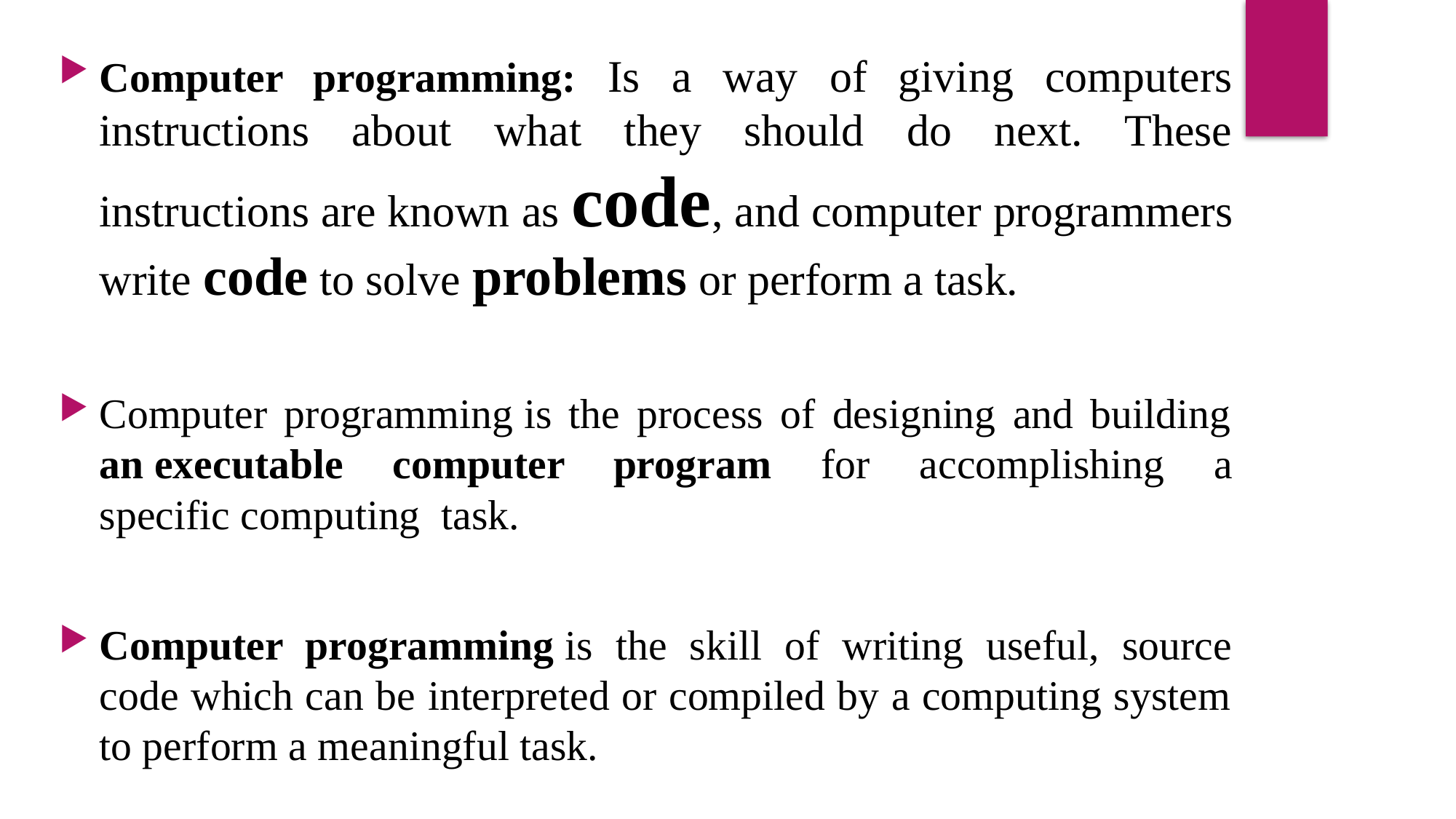

Computer programming: Is a way of giving computers instructions about what they should do next. These instructions are known as code, and computer programmers write code to solve problems or perform a task.

Computer programming is the process of designing and building an executable computer program for accomplishing a specific computing  task.

Computer programming is the skill of writing useful, source code which can be interpreted or compiled by a computing system to perform a meaningful task.